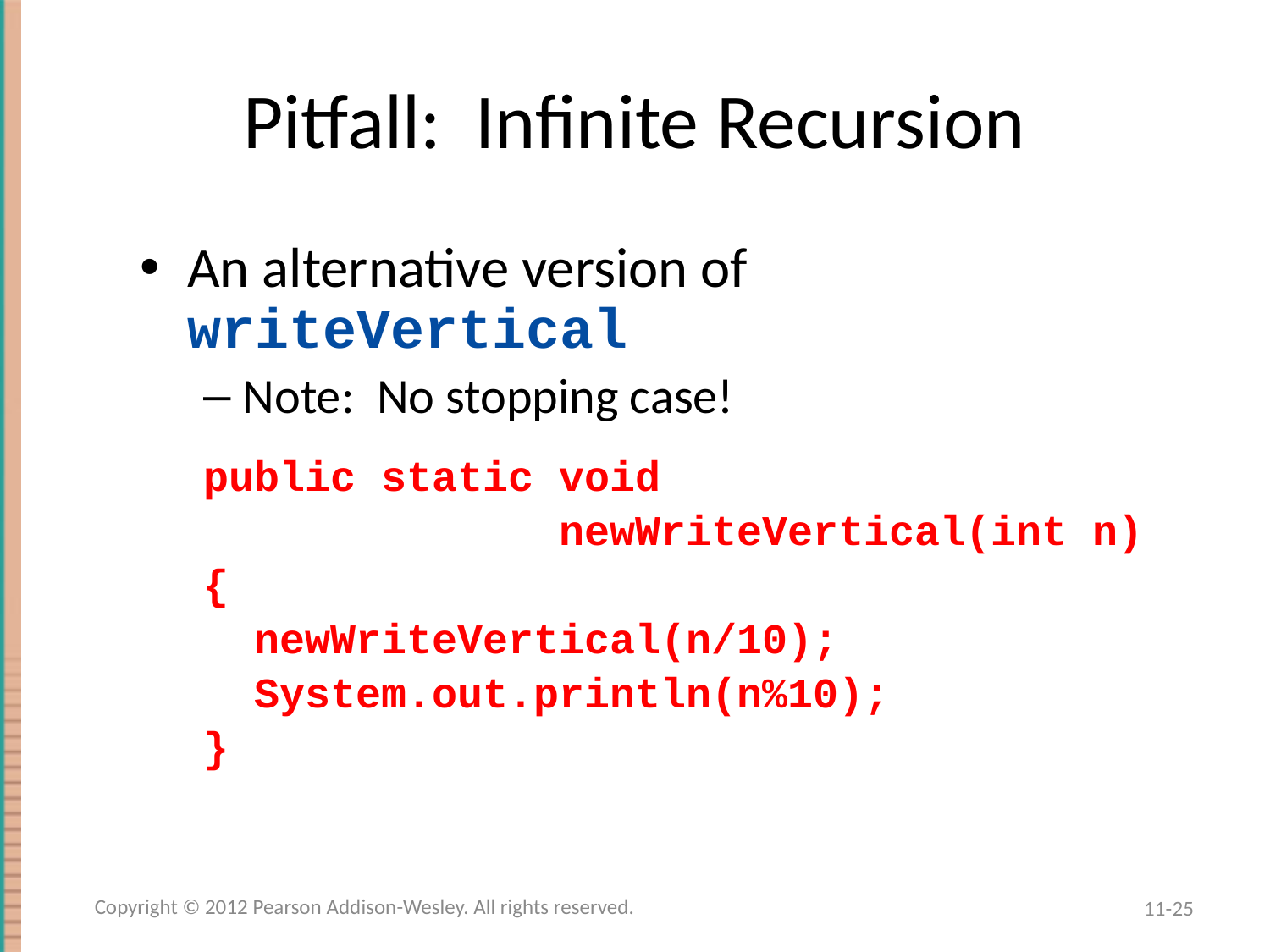

# Pitfall:  Infinite Recursion
An alternative version of writeVertical
Note:  No stopping case!

public static void
              newWriteVertical(int n)
{
  newWriteVertical(n/10);
  System.out.println(n%10);
}
Copyright © 2012 Pearson Addison-Wesley. All rights reserved.
11-25